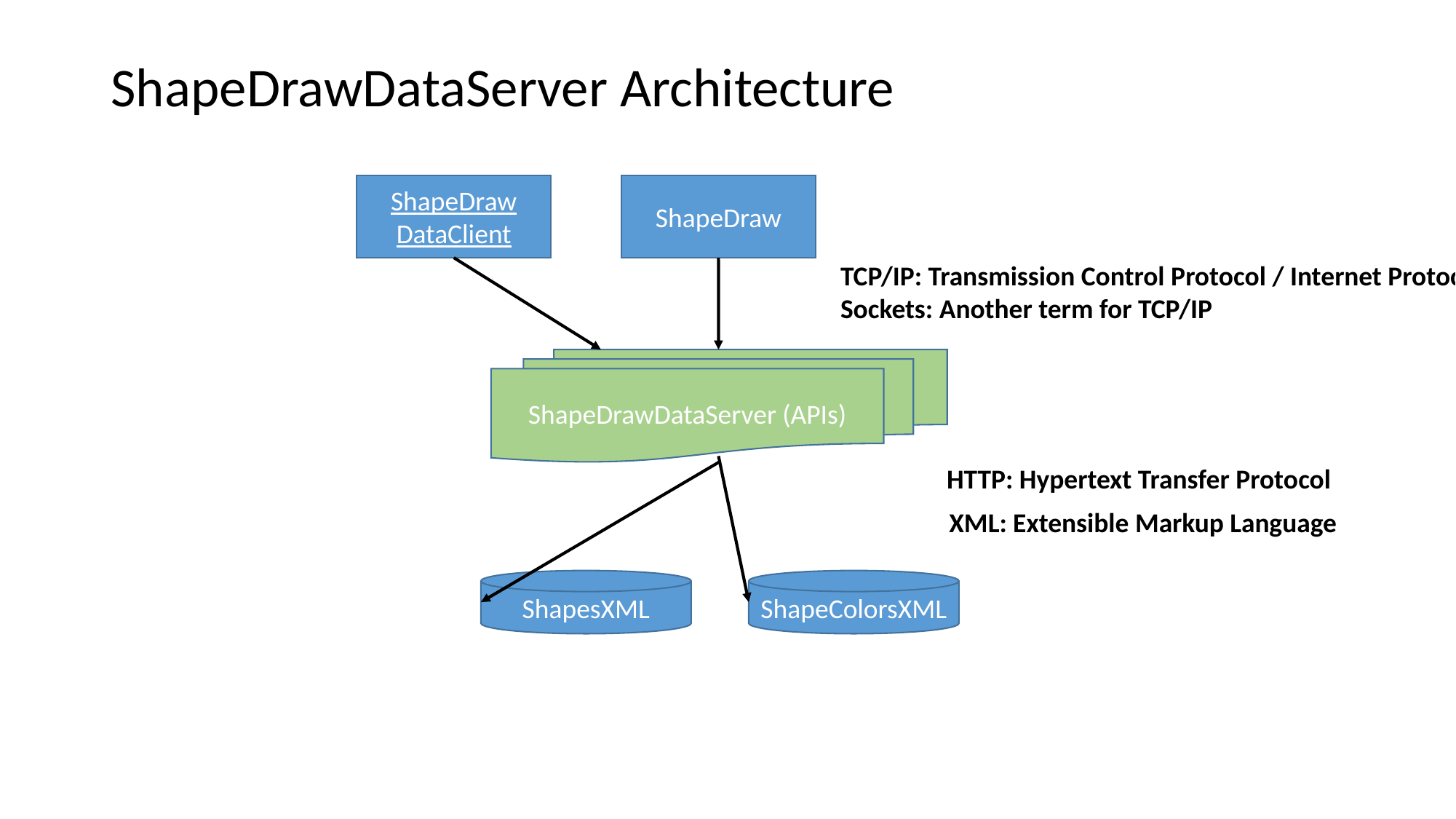

# ShapeDrawDataServer Architecture
ShapeDraw
DataClient
ShapeDraw
TCP/IP: Transmission Control Protocol / Internet Protocol
Sockets: Another term for TCP/IP
ShapeDrawDataServer (APIs)
HTTP: Hypertext Transfer Protocol
XML: Extensible Markup Language
ShapesXML
ShapeColorsXML